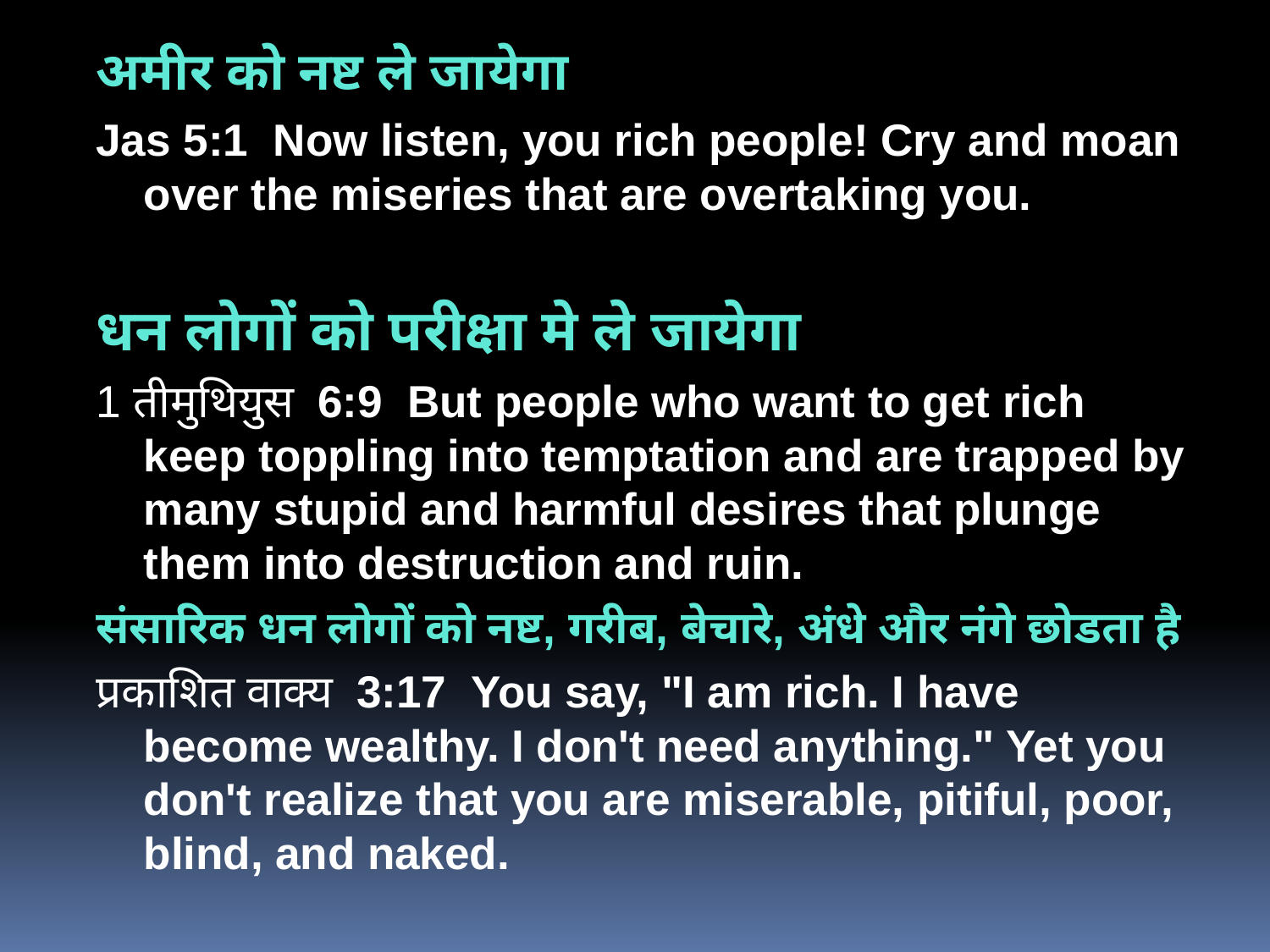

अमीर को नष्ट ले जायेगा
Jas 5:1  Now listen, you rich people! Cry and moan over the miseries that are overtaking you.

धन लोगों को परीक्षा मे ले जायेगा
1 तीमुथियुस  6:9  But people who want to get rich keep toppling into temptation and are trapped by many stupid and harmful desires that plunge them into destruction and ruin.
संसारिक धन लोगों को नष्ट, गरीब, बेचारे, अंधे और नंगे छोडता है
प्रकाशित वाक्य  3:17  You say, "I am rich. I have become wealthy. I don't need anything." Yet you don't realize that you are miserable, pitiful, poor, blind, and naked.